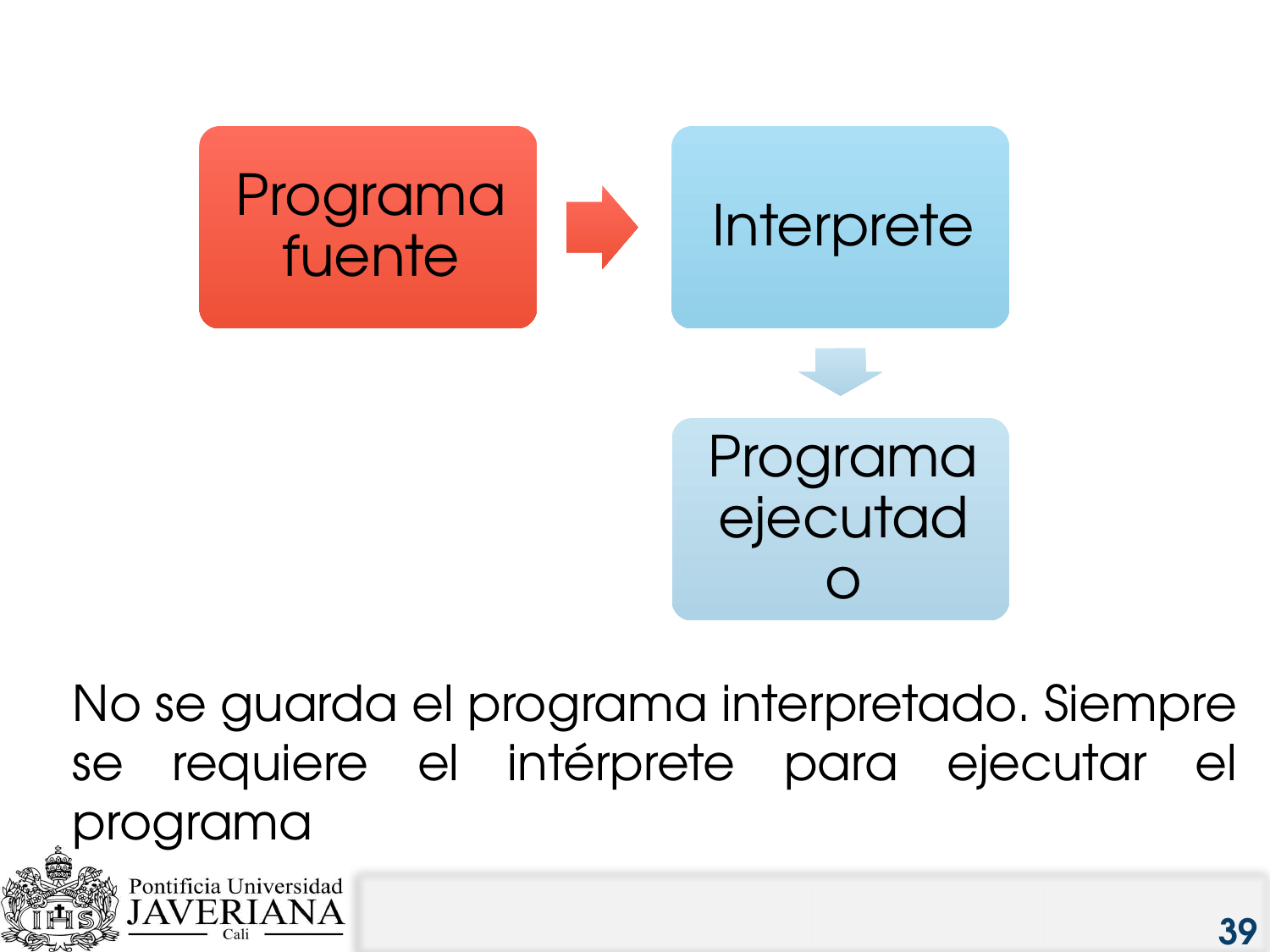

# Lenguajes interpretados
Programa fuente

Interprete

Programa ejecutado
No se guarda el programa interpretado. Siempre se requiere el intérprete para ejecutar el programa
39